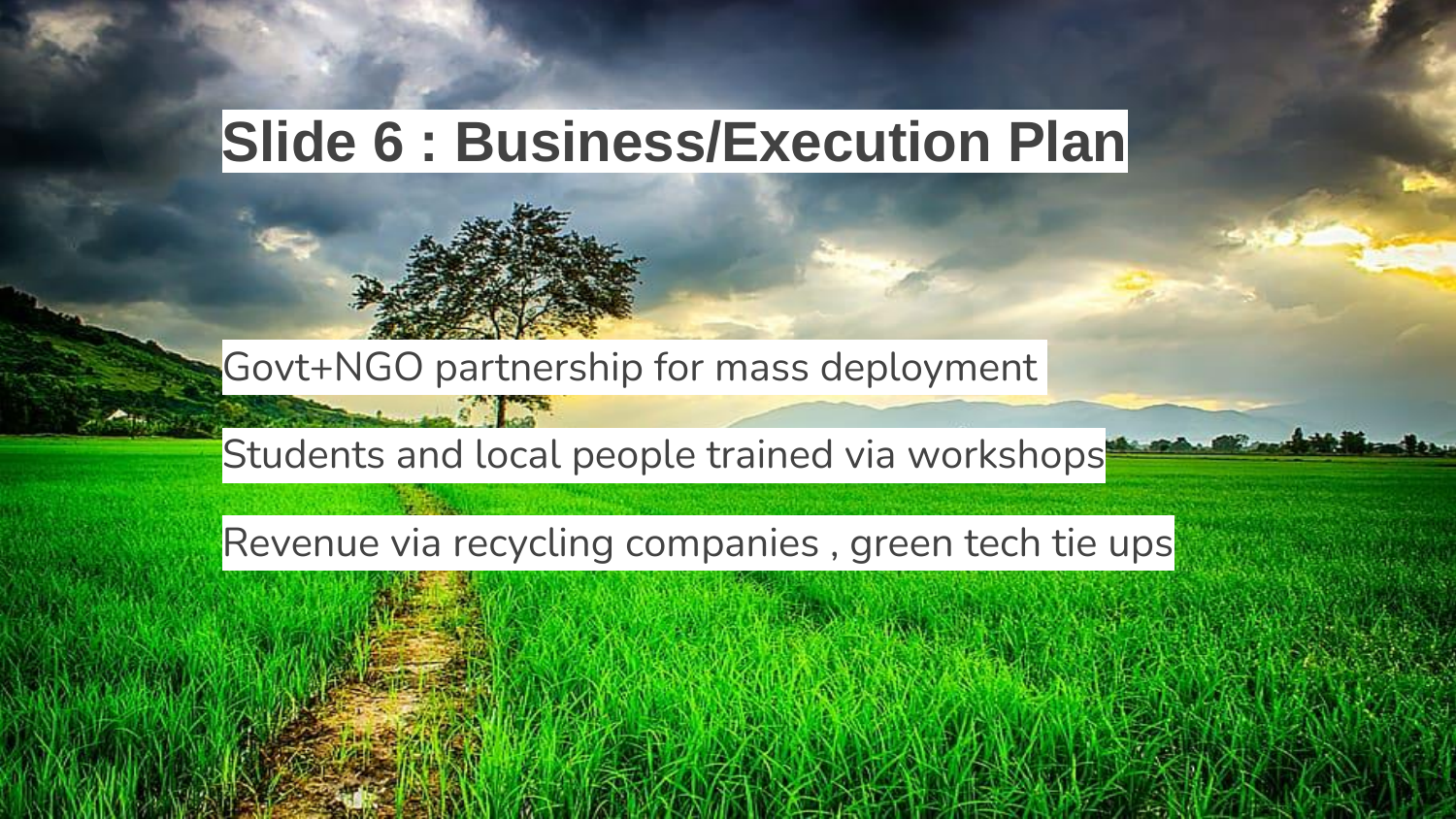

# Slide 6 : Business/Execution Plan
Govt+NGO partnership for mass deployment
Students and local people trained via workshops
Revenue via recycling companies , green tech tie ups